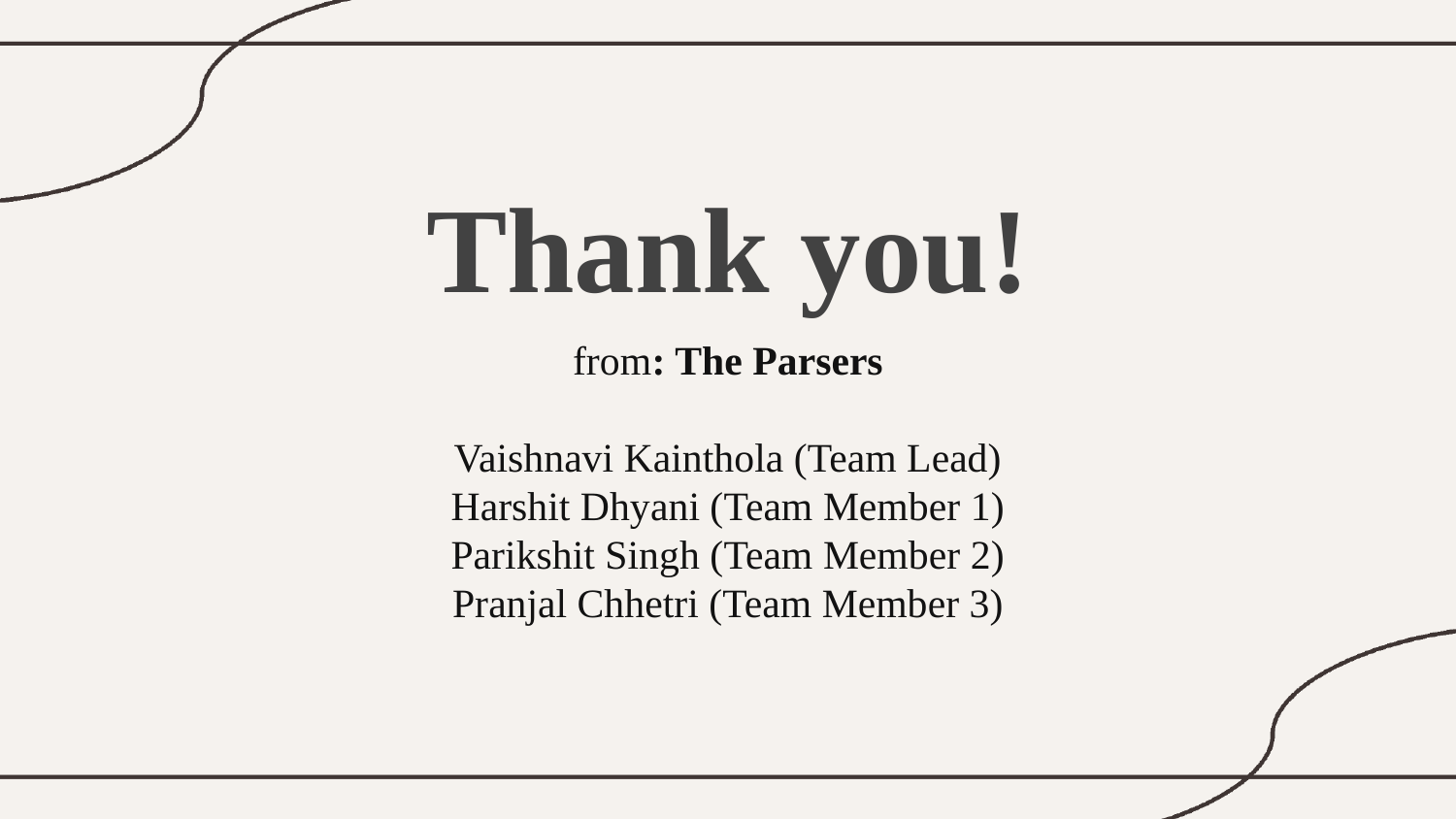

Thank you!
from: The Parsers

Vaishnavi Kainthola (Team Lead)
Harshit Dhyani (Team Member 1)
Parikshit Singh (Team Member 2)
Pranjal Chhetri (Team Member 3)